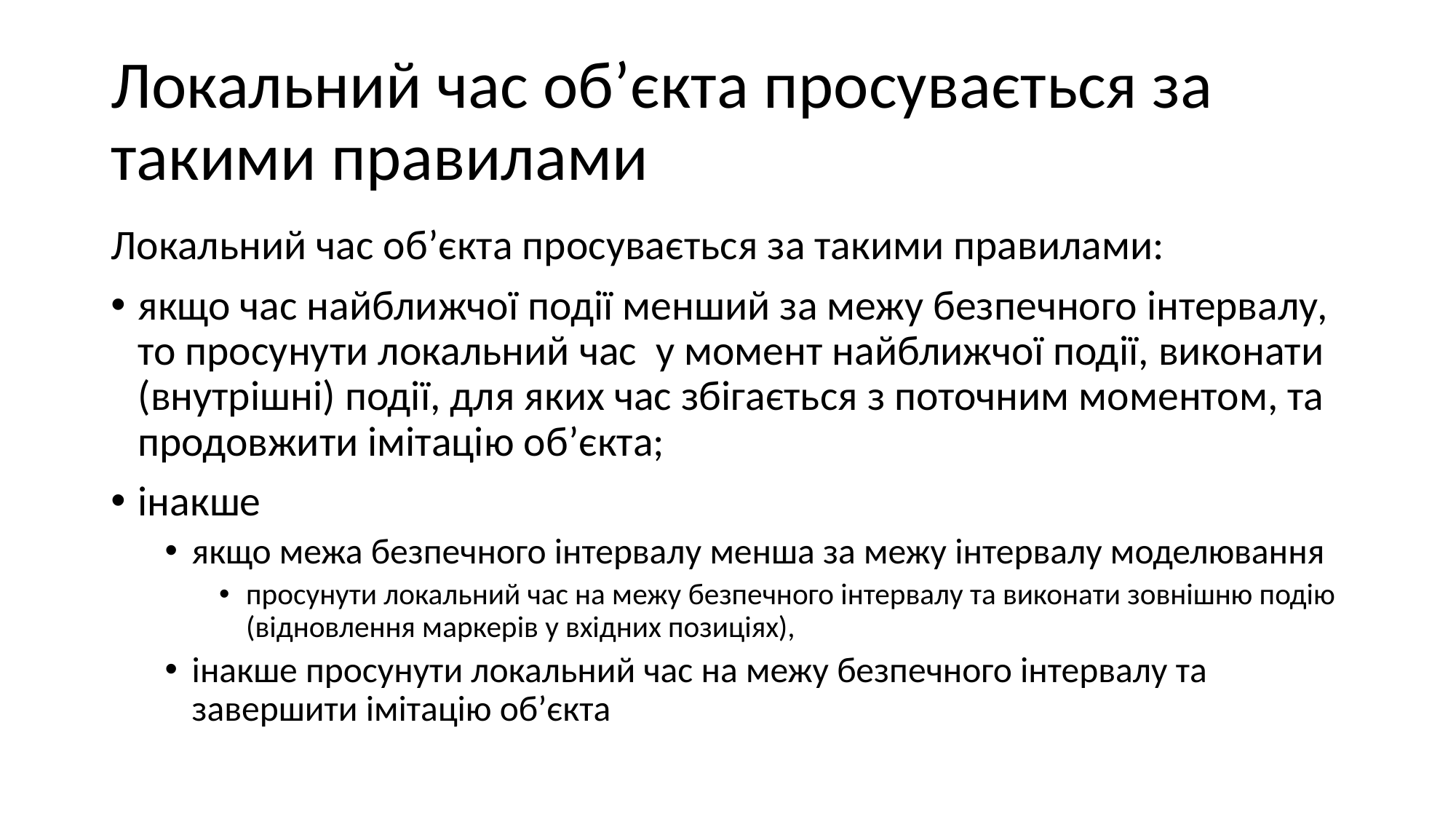

# Локальний час об’єкта просувається за такими правилами
Локальний час об’єкта просувається за такими правилами:
якщо час найближчої події менший за межу безпечного інтервалу,  то просунути локальний час  у момент найближчої події, виконати (внутрішні) події, для яких час збігається з поточним моментом, та продовжити імітацію об’єкта;
інакше
якщо межа безпечного інтервалу менша за межу інтервалу моделювання
просунути локальний час на межу безпечного інтервалу та виконати зовнішню подію (відновлення маркерів у вхідних позиціях),
інакше просунути локальний час на межу безпечного інтервалу та завершити імітацію об’єкта